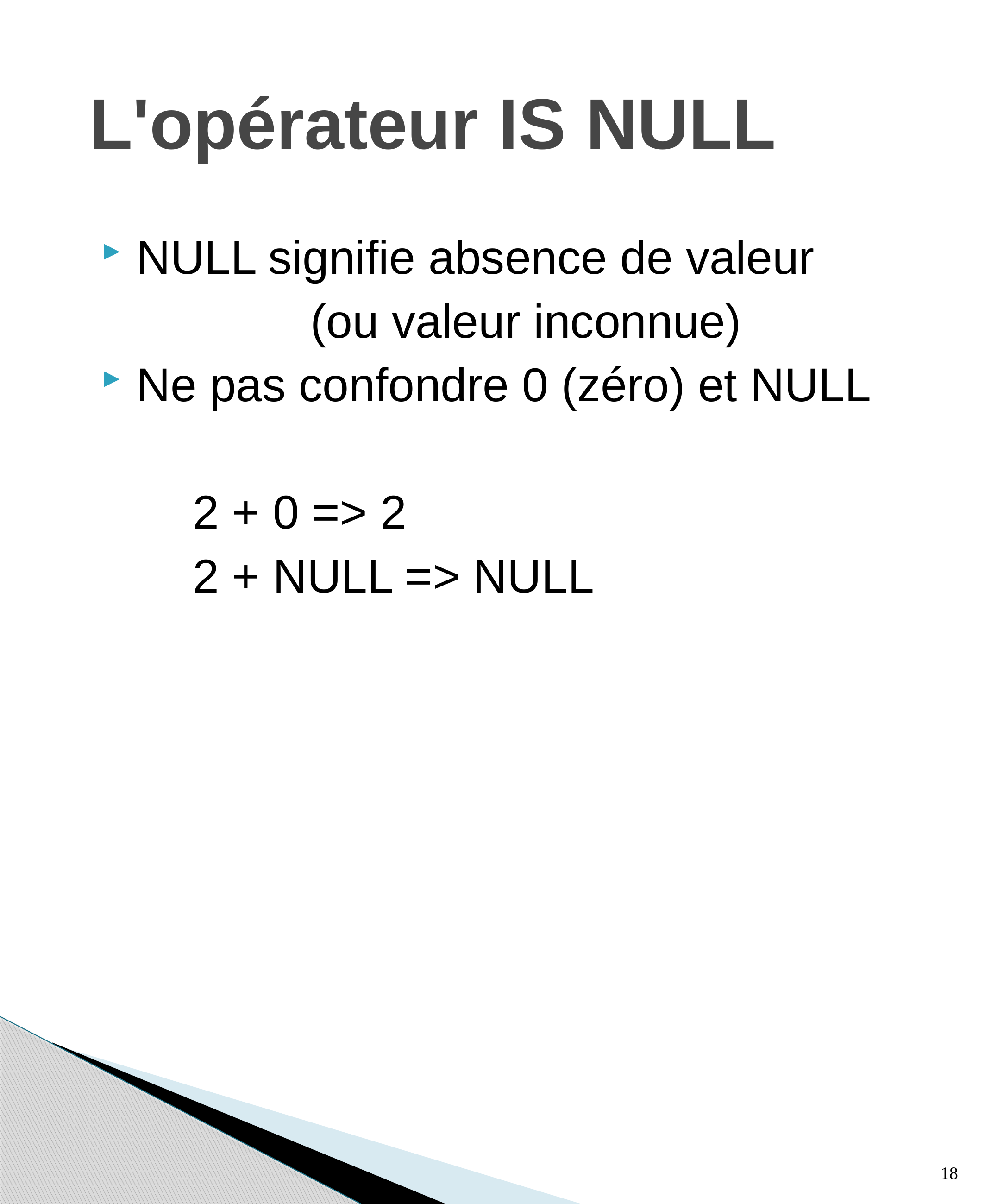

# L'opérateur IS NULL
NULL signifie absence de valeur
                (ou valeur inconnue)
Ne pas confondre 0 (zéro) et NULL

       2 + 0 => 2
       2 + NULL => NULL

18